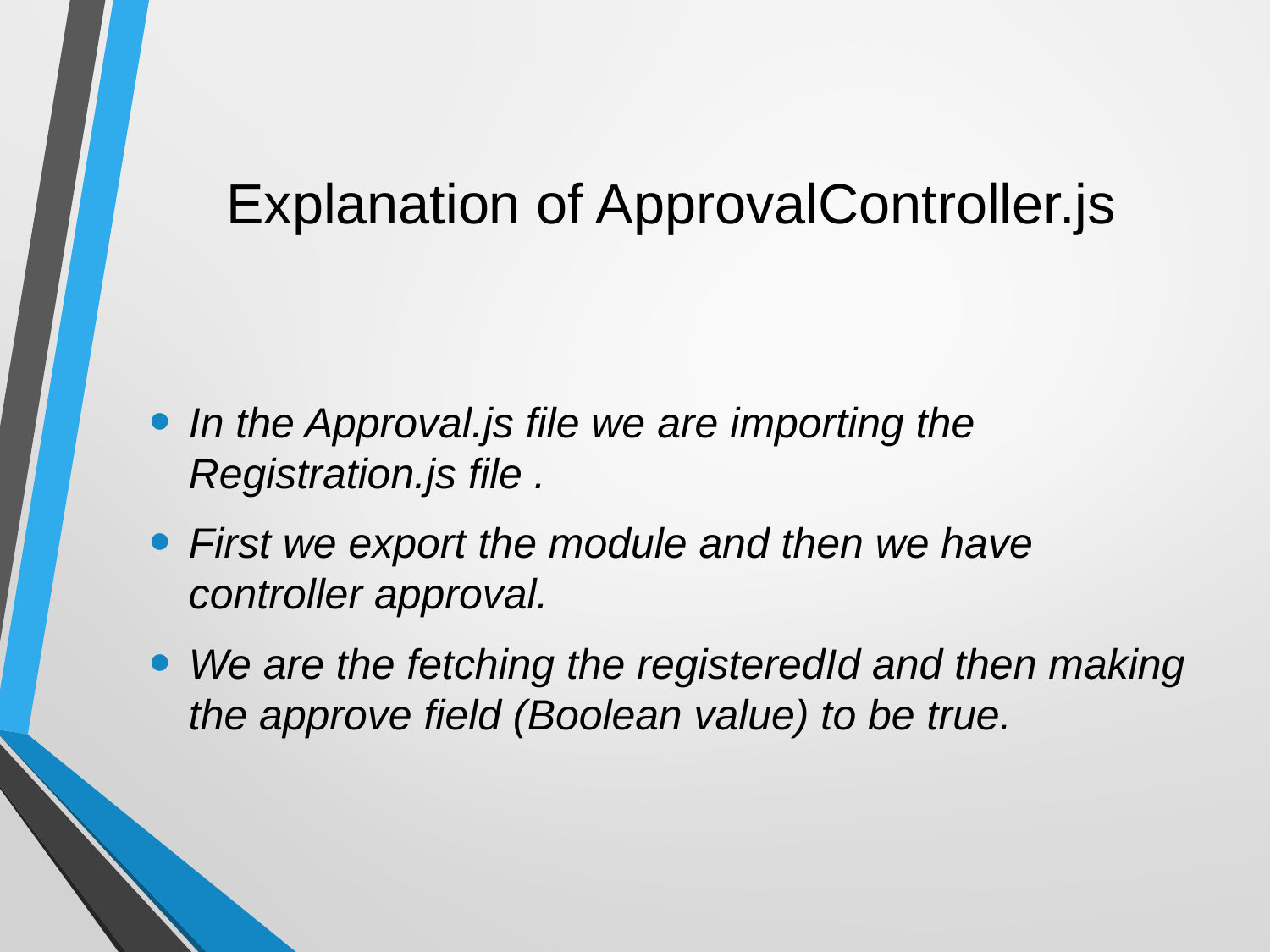

# Explanation of ApprovalController.js
In the Approval.js file we are importing the Registration.js file .
First we export the module and then we have controller approval.
We are the fetching the registeredId and then making the approve field (Boolean value) to be true.